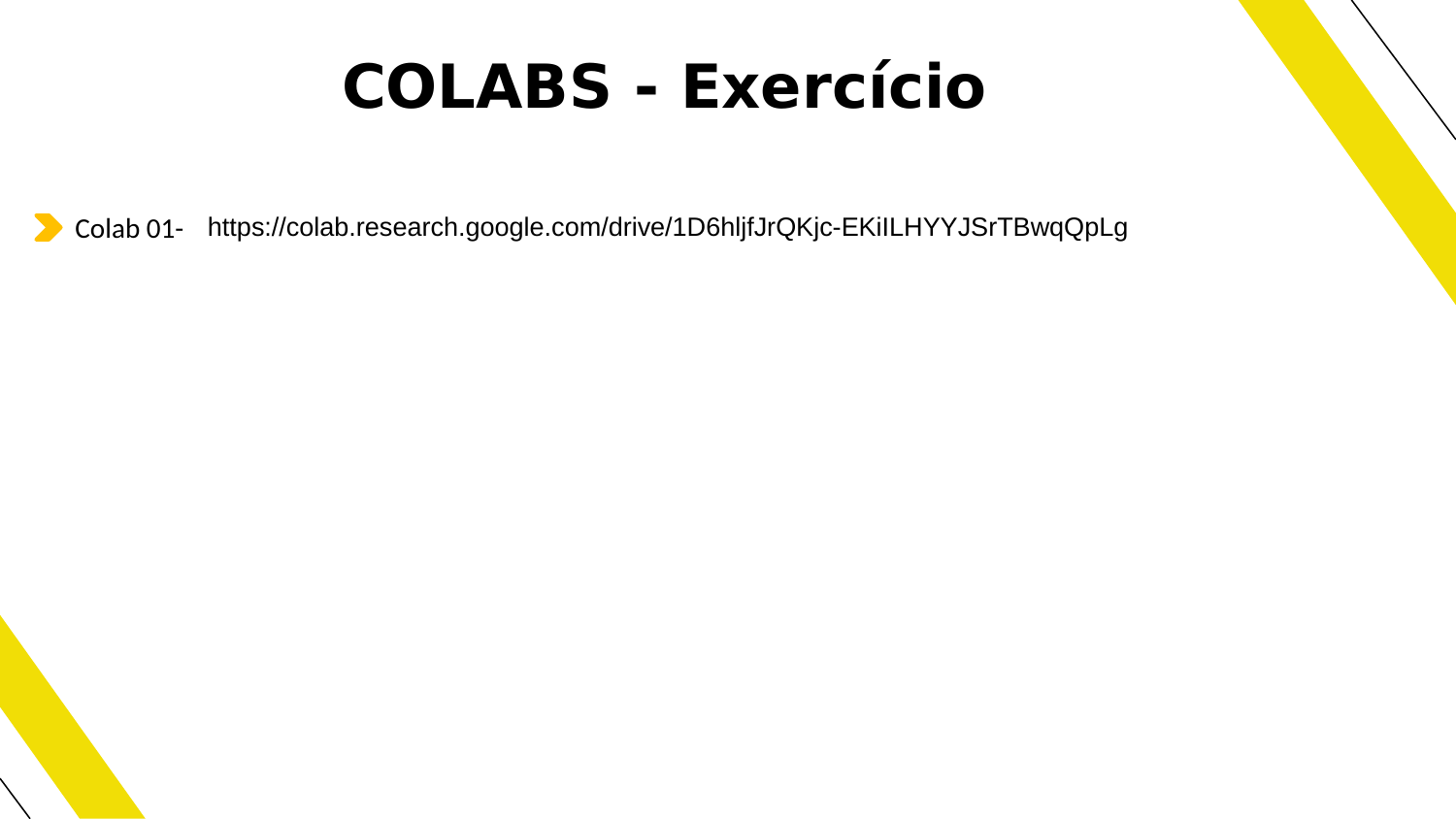

# COLABS - Exercício
https://colab.research.google.com/drive/1D6hljfJrQKjc-EKiILHYYJSrTBwqQpLg
Colab 01-